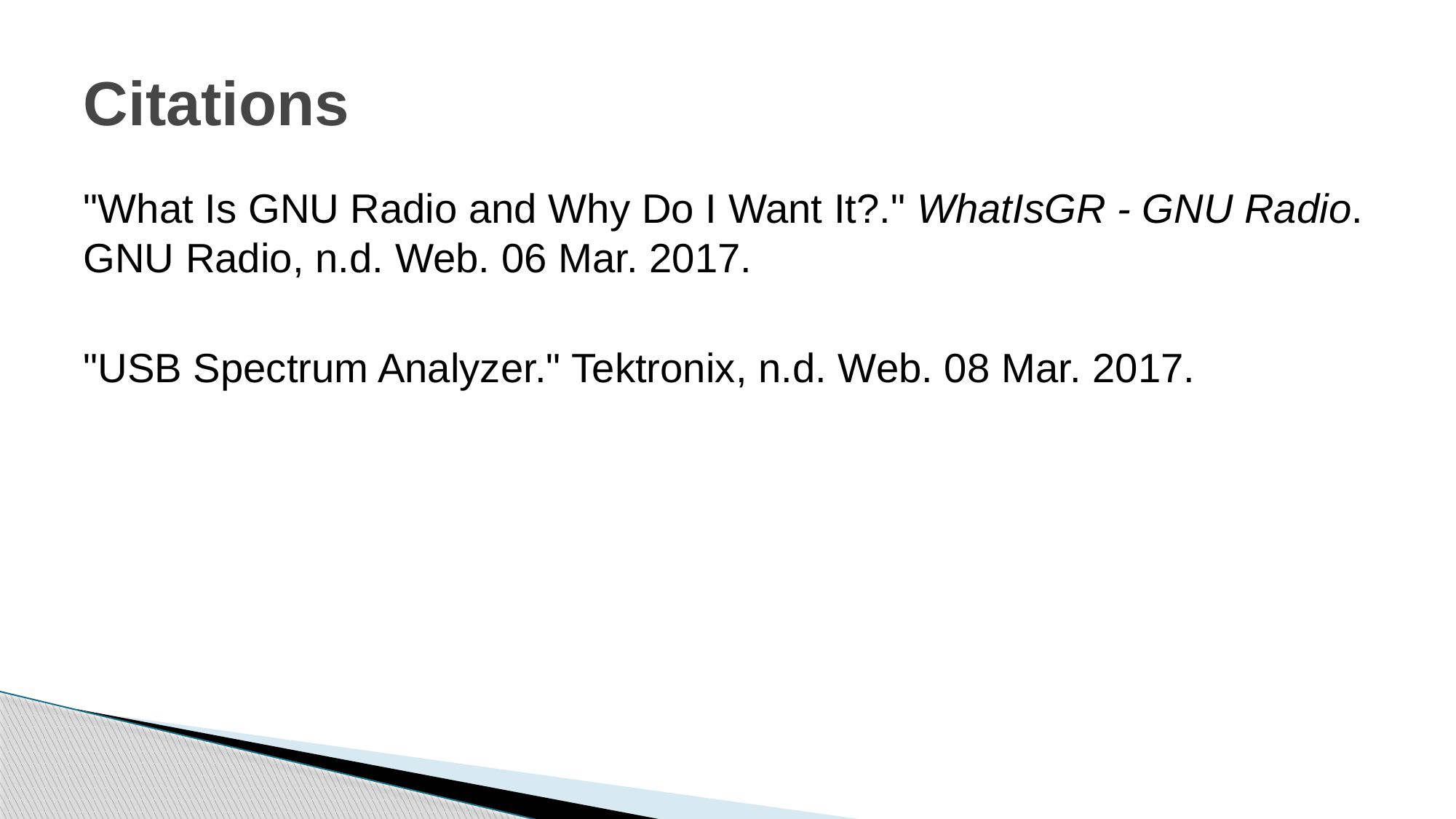

# Citations
"What Is GNU Radio and Why Do I Want It?." WhatIsGR - GNU Radio. GNU Radio, n.d. Web. 06 Mar. 2017.

"USB Spectrum Analyzer." Tektronix, n.d. Web. 08 Mar. 2017.